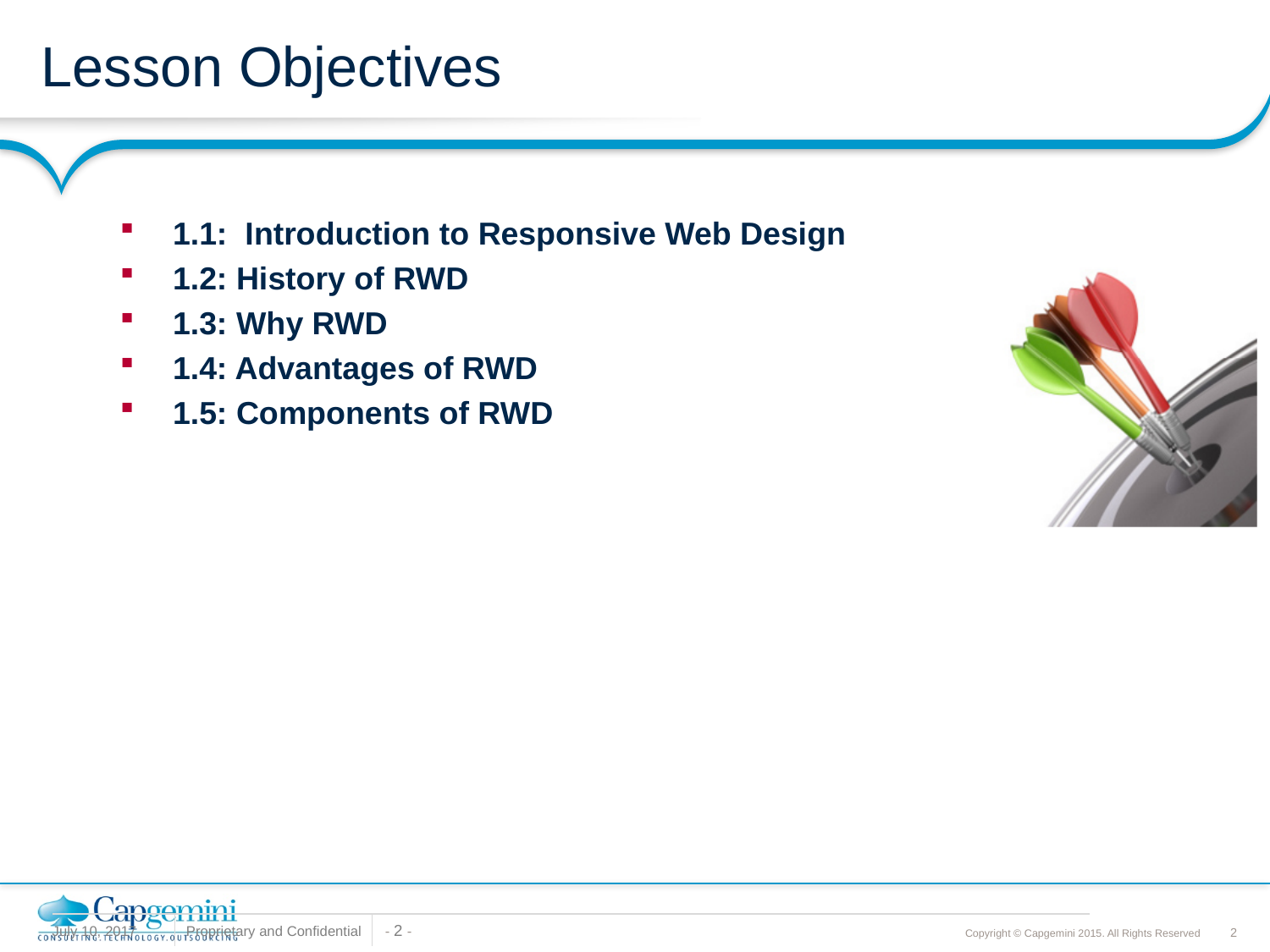

# Lesson Objectives

1.1:  Introduction to Responsive Web Design
1.2: History of RWD
1.3: Why RWD
1.4: Advantages of RWD
1.5: Components of RWD